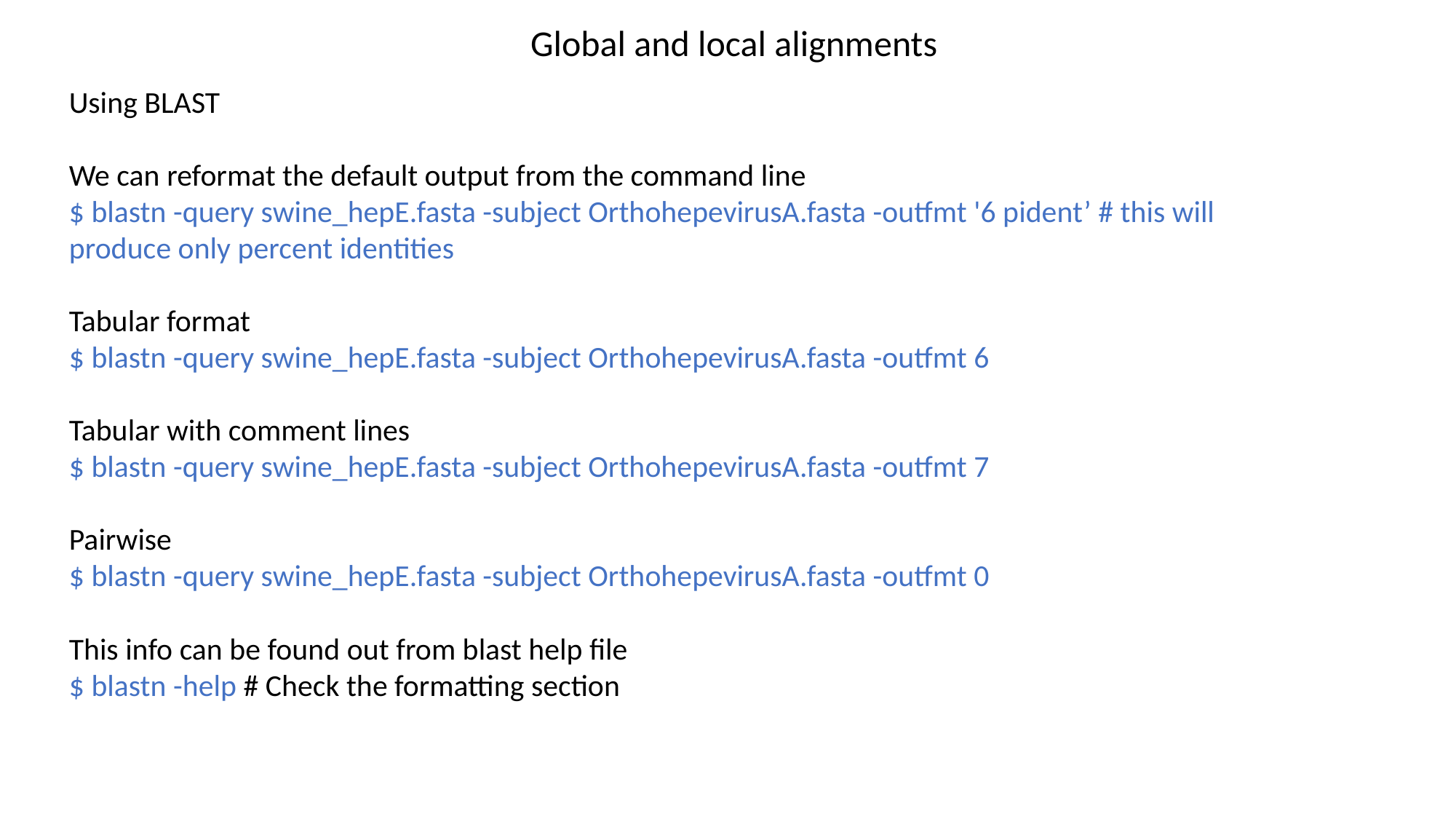

Global and local alignments

Using BLAST

We can reformat the default output from the command line
$ blastn -query swine_hepE.fasta -subject OrthohepevirusA.fasta -outfmt '6 pident’ # this will produce only percent identities

Tabular format
$ blastn -query swine_hepE.fasta -subject OrthohepevirusA.fasta -outfmt 6

Tabular with comment lines
$ blastn -query swine_hepE.fasta -subject OrthohepevirusA.fasta -outfmt 7

Pairwise
$ blastn -query swine_hepE.fasta -subject OrthohepevirusA.fasta -outfmt 0

This info can be found out from blast help file
$ blastn -help # Check the formatting section